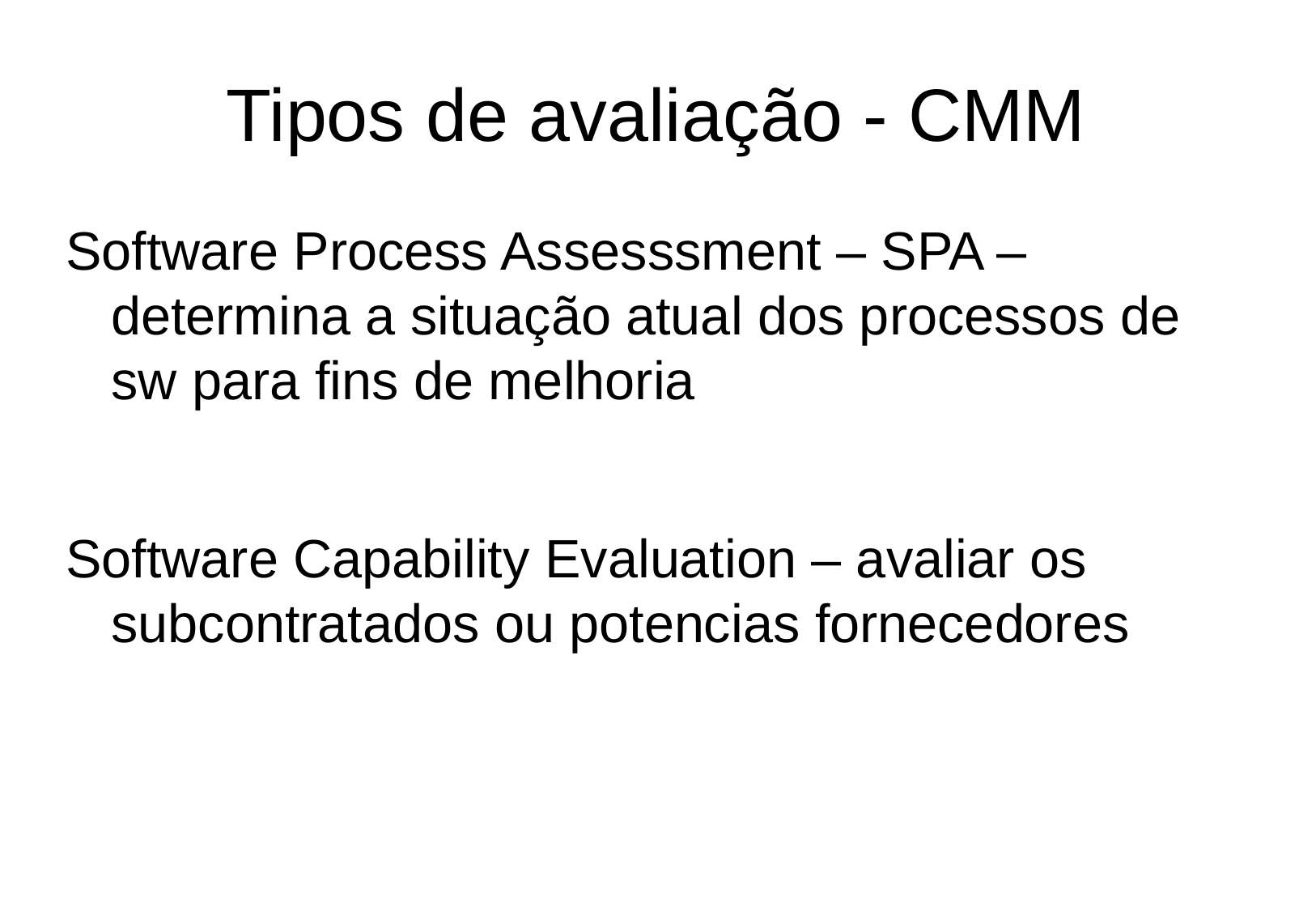

Tipos de avaliação - CMM
Software Process Assesssment – SPA – determina a situação atual dos processos de sw para fins de melhoria

Software Capability Evaluation – avaliar os subcontratados ou potencias fornecedores